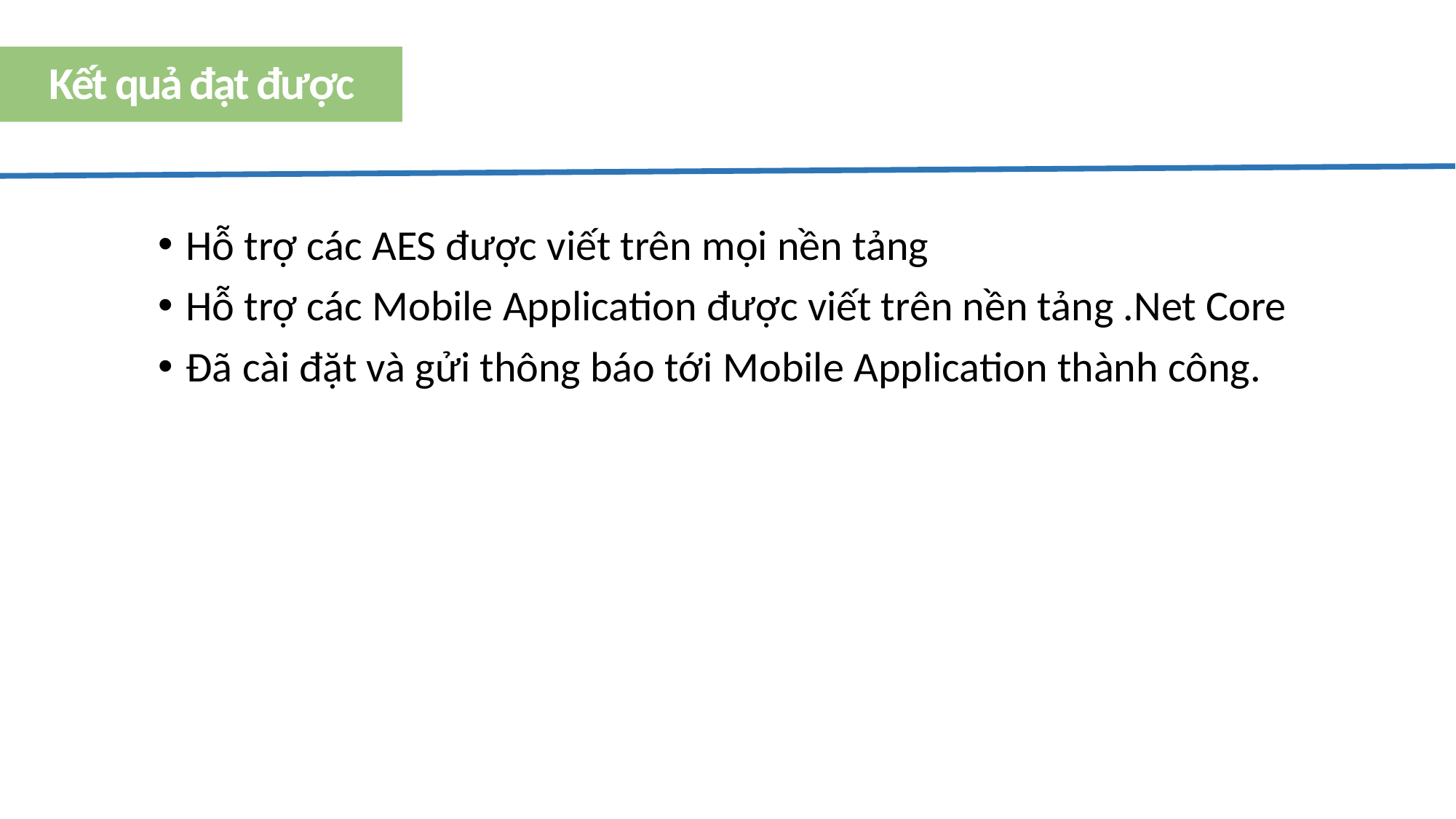

Kết quả đạt được
Hỗ trợ các AES được viết trên mọi nền tảng
Hỗ trợ các Mobile Application được viết trên nền tảng .Net Core
Đã cài đặt và gửi thông báo tới Mobile Application thành công.